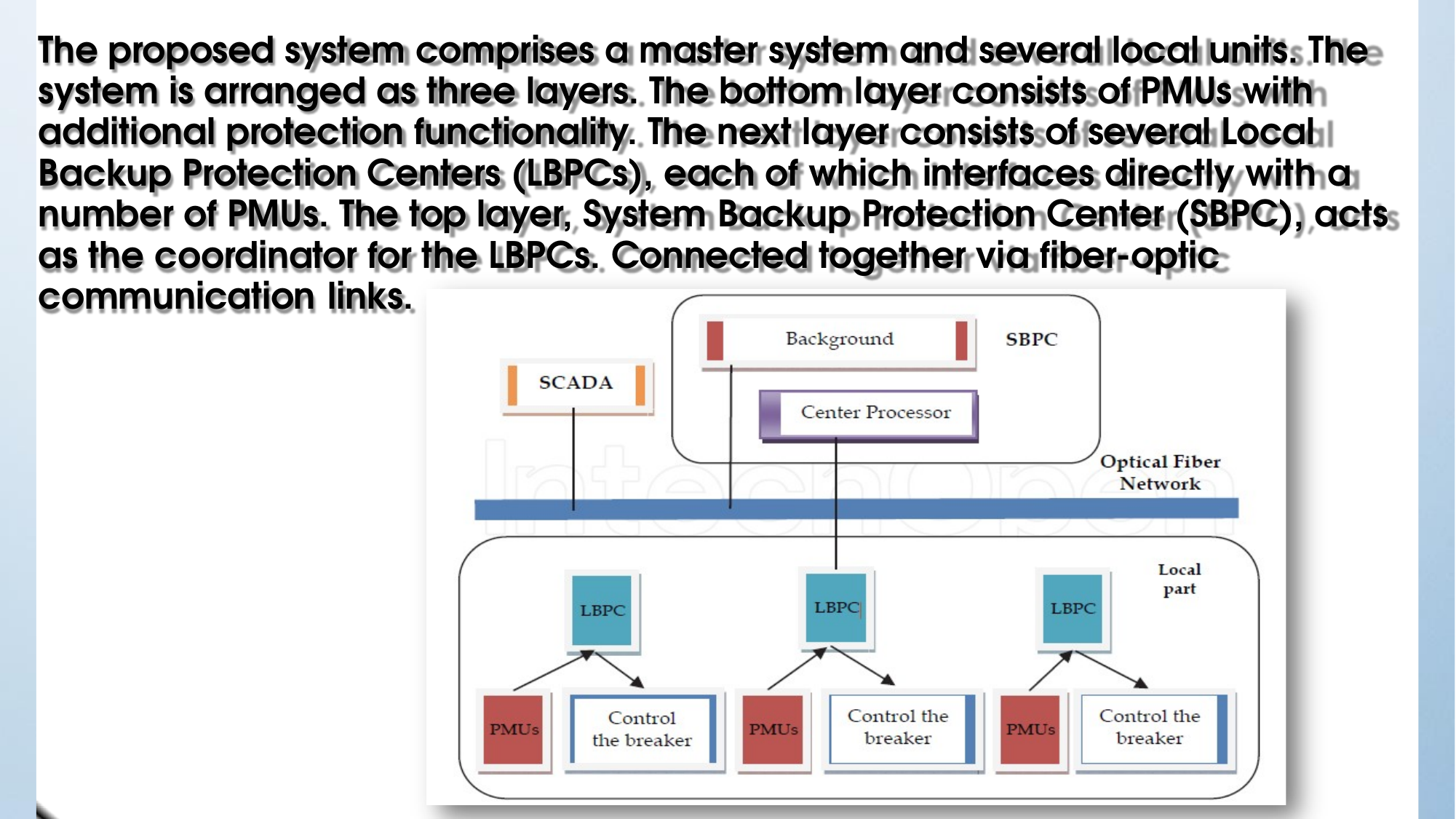

The proposed system comprises a master system and several local units. The  system is arranged as three layers. The bottom layer consists of PMUs with  additional protection functionality. The next layer consists of several Local  Backup Protection Centers (LBPCs), each of which interfaces directly with a  number of PMUs. The top layer, System Backup Protection Center (SBPC), acts  as the coordinator for the LBPCs. Connected together via fiber-optic  communication links.